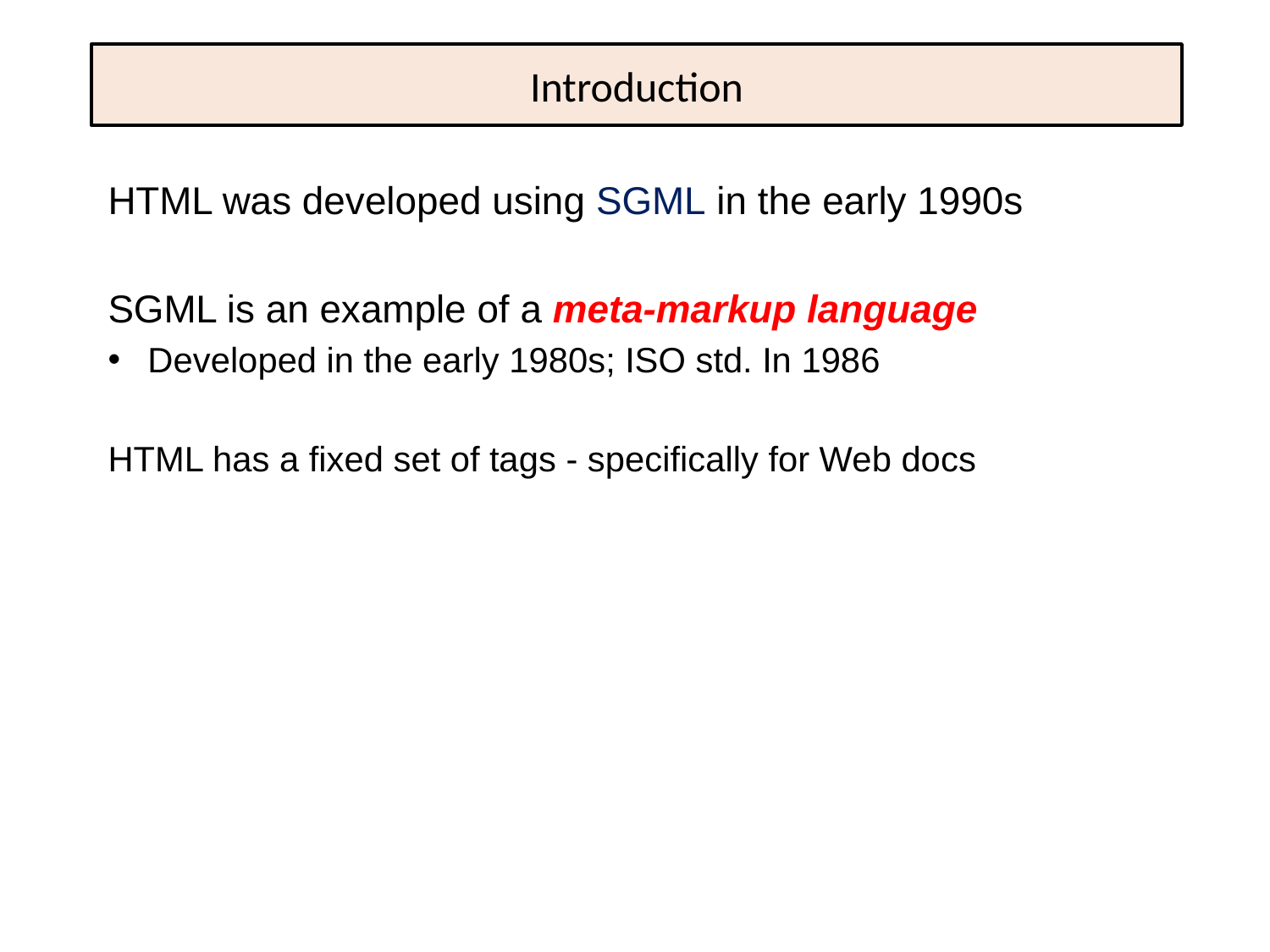

# Introduction
HTML was developed using SGML in the early 1990s

SGML is an example of a meta-markup language
Developed in the early 1980s; ISO std. In 1986

HTML has a fixed set of tags - specifically for Web docs